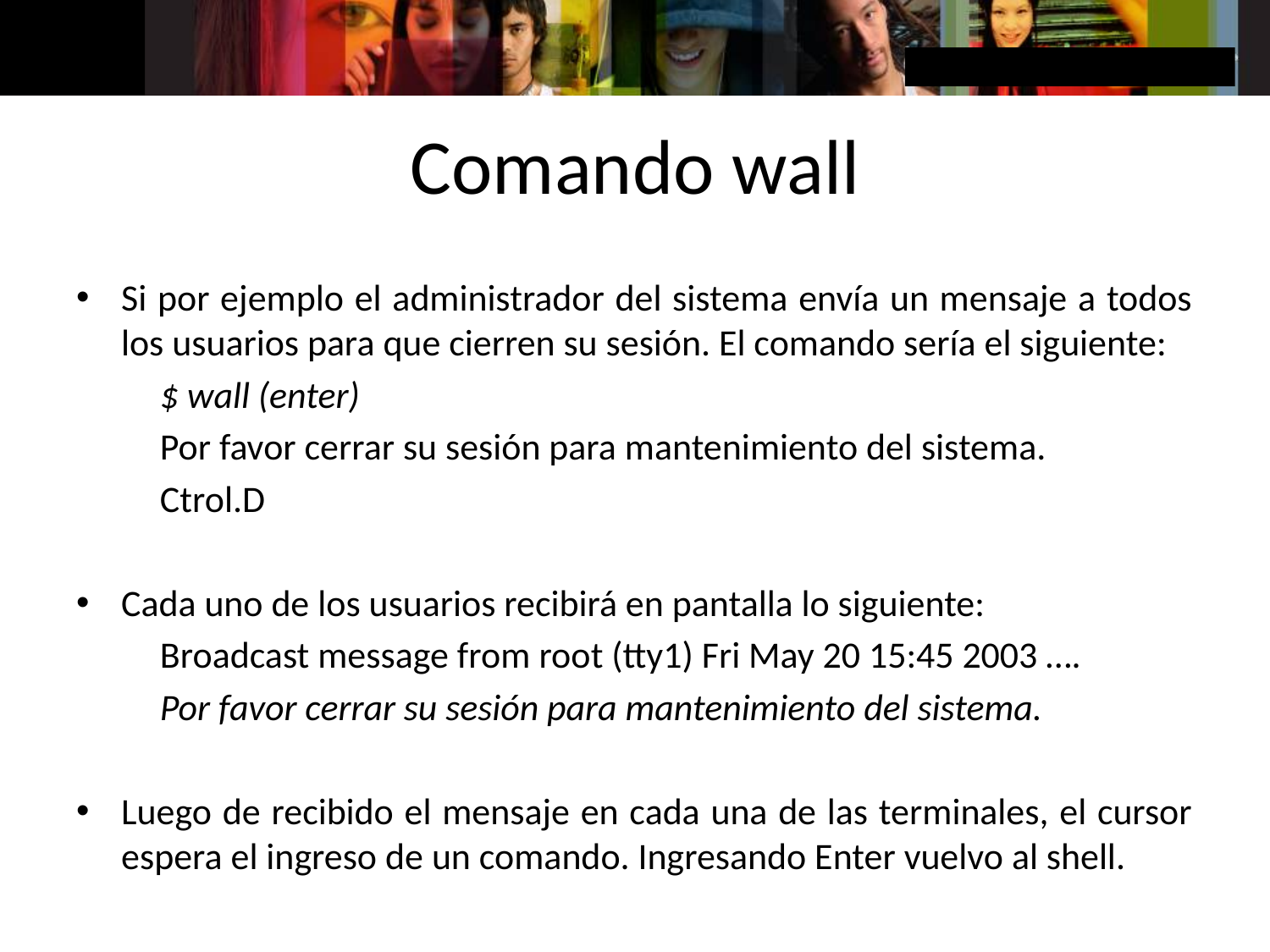

# Comando wall
Si por ejemplo el administrador del sistema envía un mensaje a todos los usuarios para que cierren su sesión. El comando sería el siguiente:
	$ wall (enter)
	Por favor cerrar su sesión para mantenimiento del sistema.
	Ctrol.D

Cada uno de los usuarios recibirá en pantalla lo siguiente:
	Broadcast message from root (tty1) Fri May 20 15:45 2003 ….
	Por favor cerrar su sesión para mantenimiento del sistema.

Luego de recibido el mensaje en cada una de las terminales, el cursor espera el ingreso de un comando. Ingresando Enter vuelvo al shell.